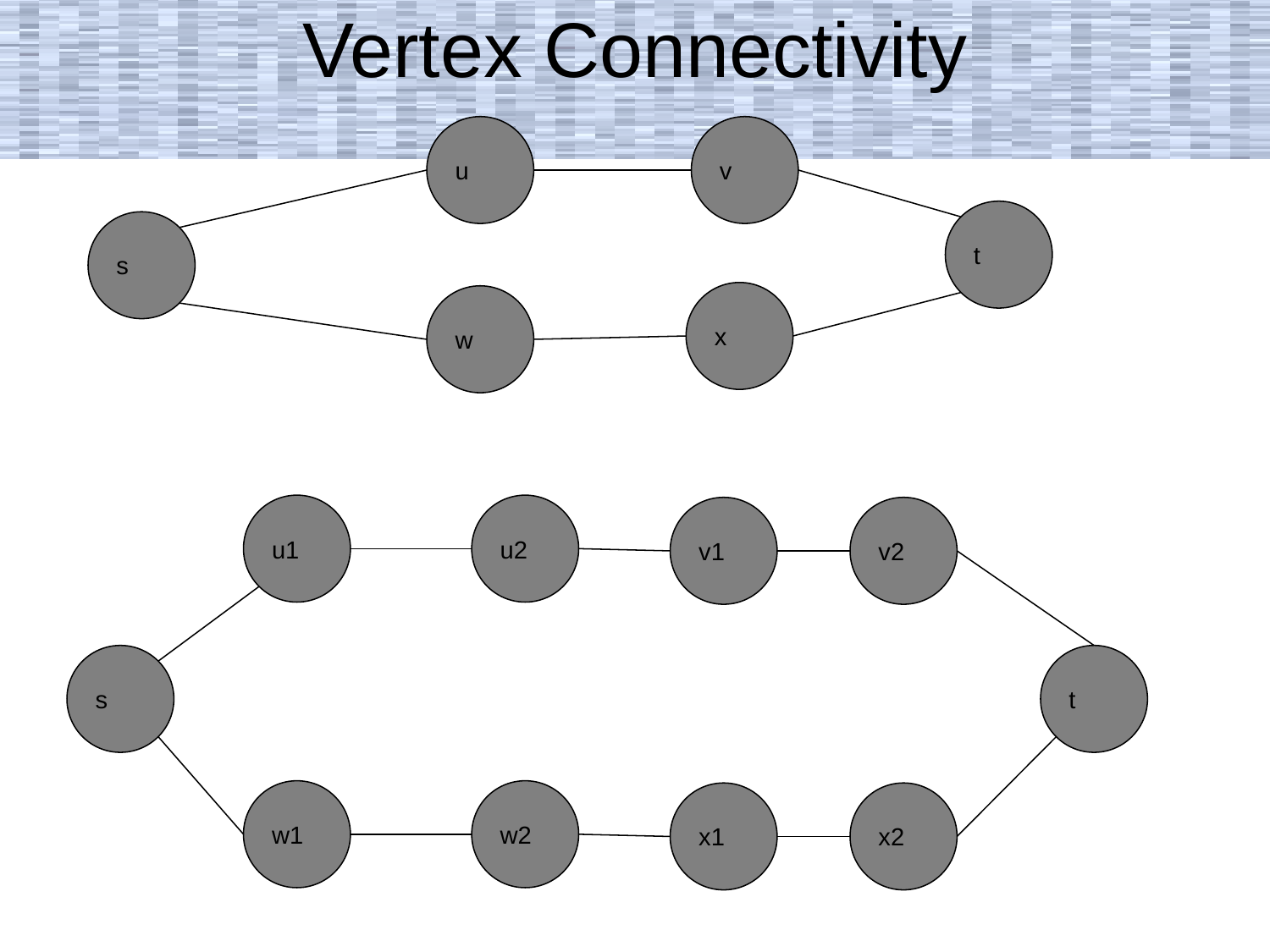

# Vertex Connectivity
u
v
t
s
x
w
u1
u2
v1
v2
s
t
w1
w2
x1
x2